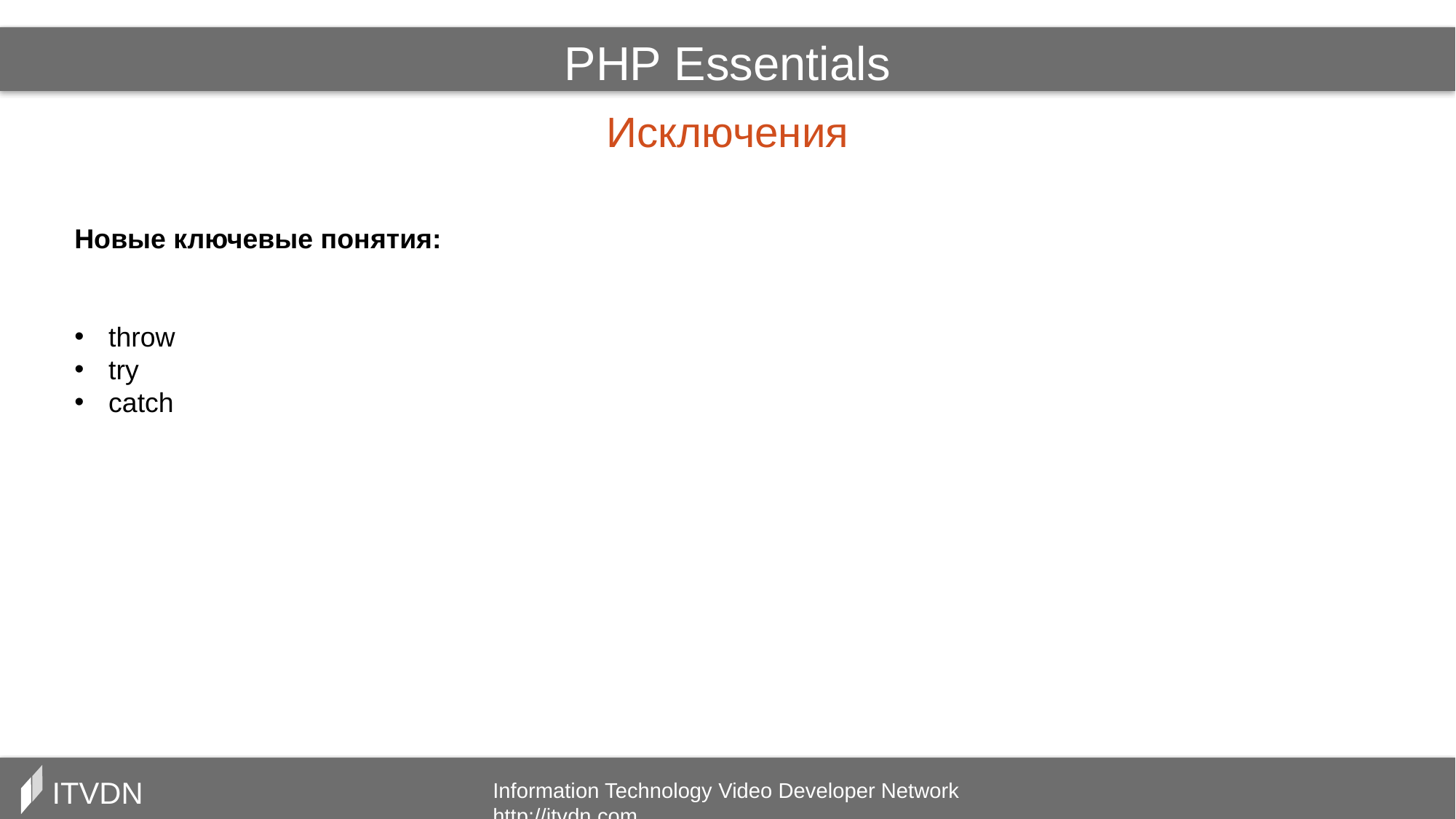

PHP Essentials
Исключения
Новые ключевые понятия:

throw
try
catch

ITVDN
Information Technology Video Developer Network                                                       http://itvdn.com